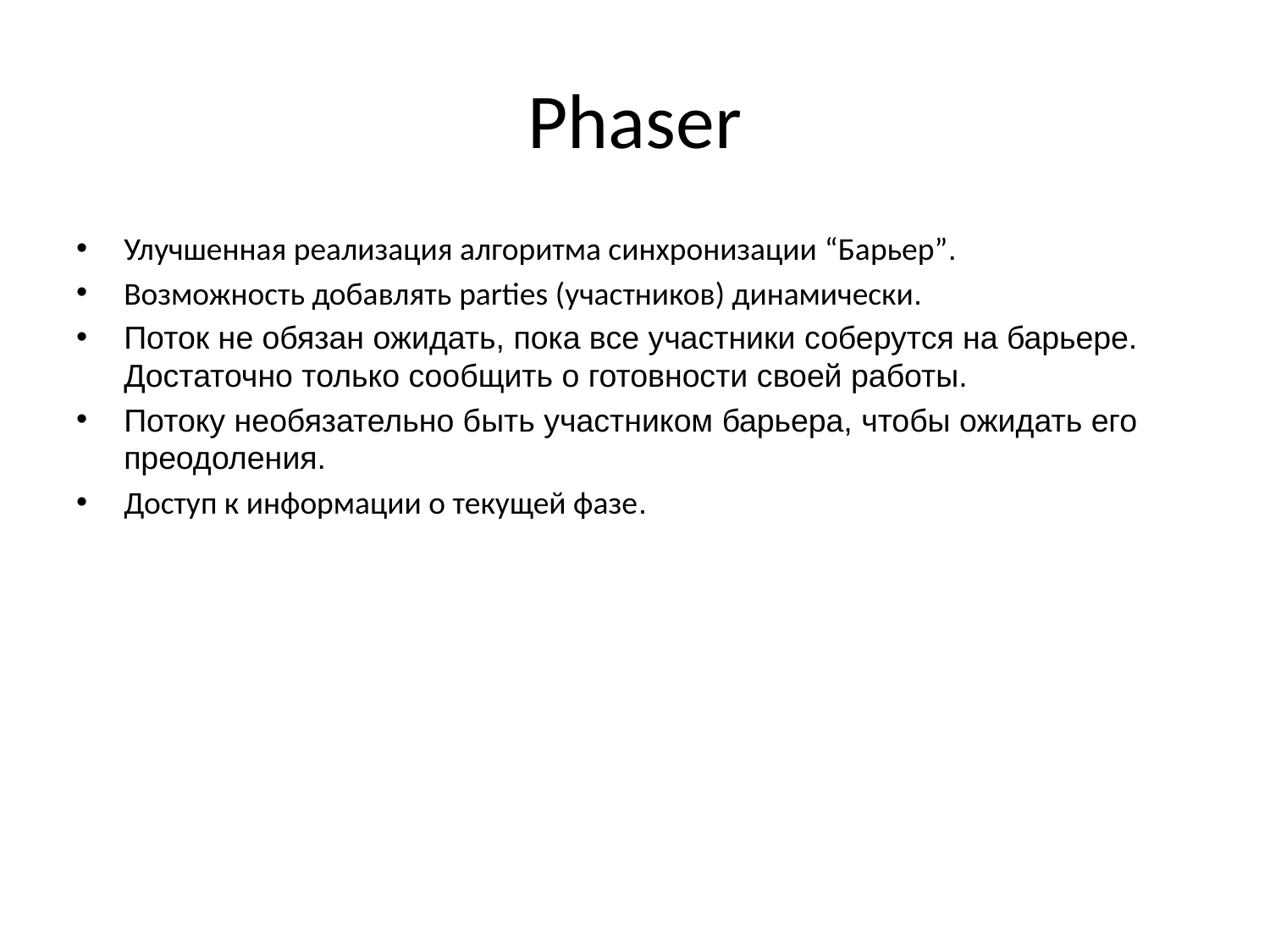

# Phaser
Улучшенная реализация алгоритма синхронизации “Барьер”.
Возможность добавлять parties (участников) динамически.
Поток не обязан ожидать, пока все участники соберутся на барьере. Достаточно только сообщить о готовности своей работы.
Потоку необязательно быть участником барьера, чтобы ожидать его преодоления.
Доступ к информации о текущей фазе.